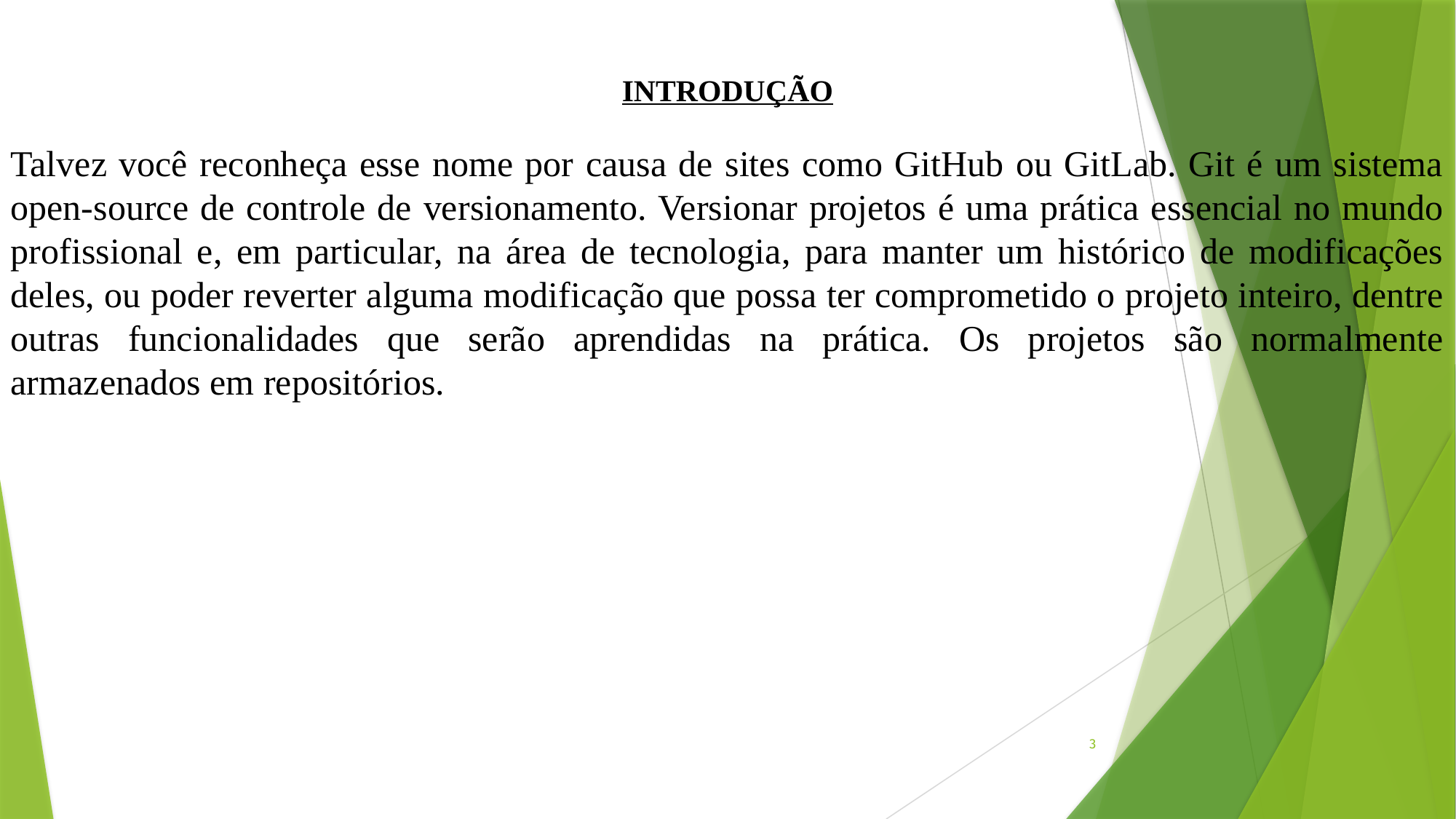

INTRODUÇÃO

Talvez você reconheça esse nome por causa de sites como GitHub ou GitLab. Git é um sistema open-source de controle de versionamento. Versionar projetos é uma prática essencial no mundo profissional e, em particular, na área de tecnologia, para manter um histórico de modificações deles, ou poder reverter alguma modificação que possa ter comprometido o projeto inteiro, dentre outras funcionalidades que serão aprendidas na prática. Os projetos são normalmente armazenados em repositórios.
3